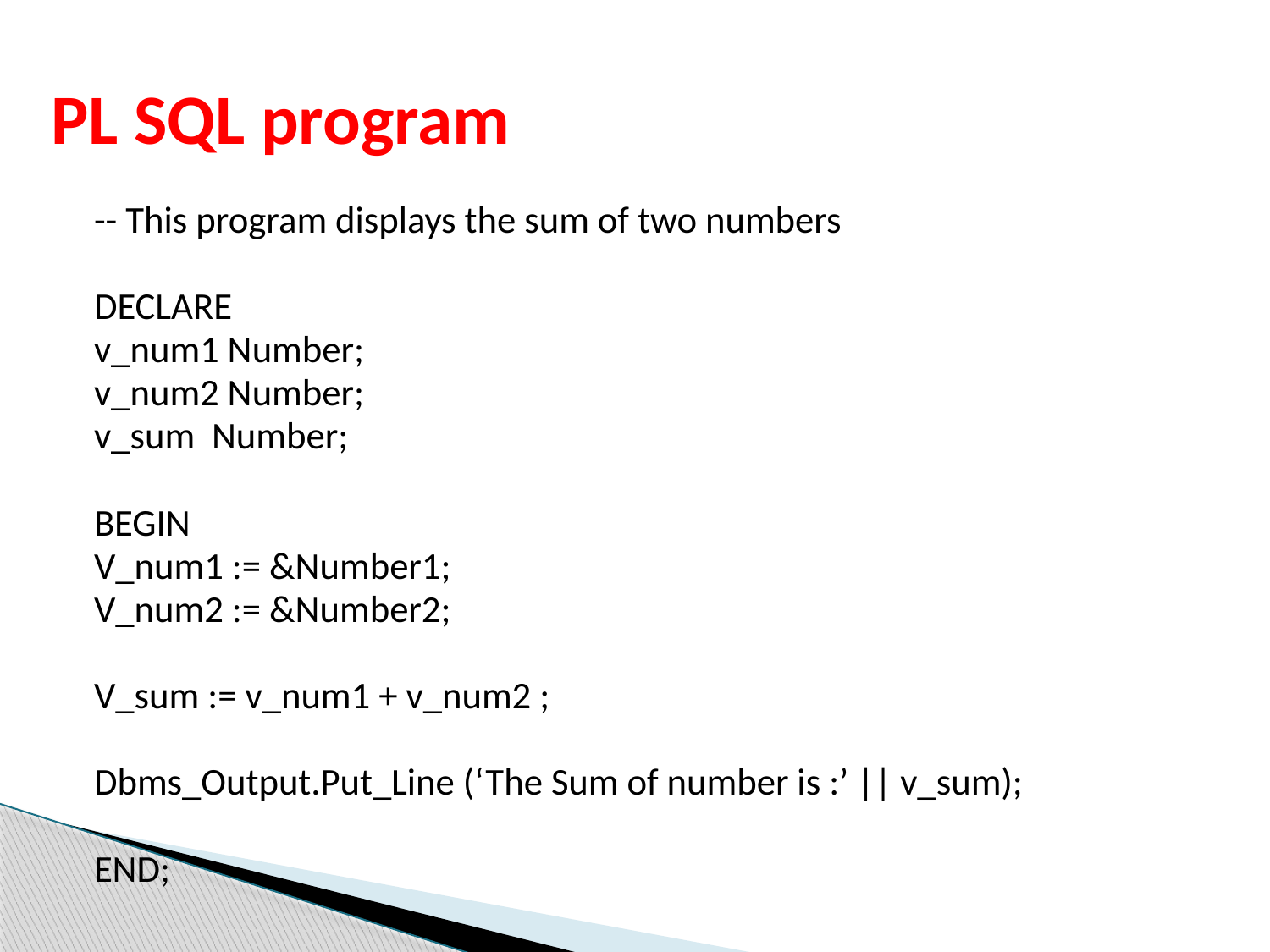

# PL SQL program
-- This program displays the sum of two numbers

DECLARE
v_num1 Number;
v_num2 Number;
v_sum  Number;

BEGIN
V_num1 := &Number1;
V_num2 := &Number2;

V_sum := v_num1 + v_num2 ;

Dbms_Output.Put_Line (‘The Sum of number is :’ || v_sum);

END;